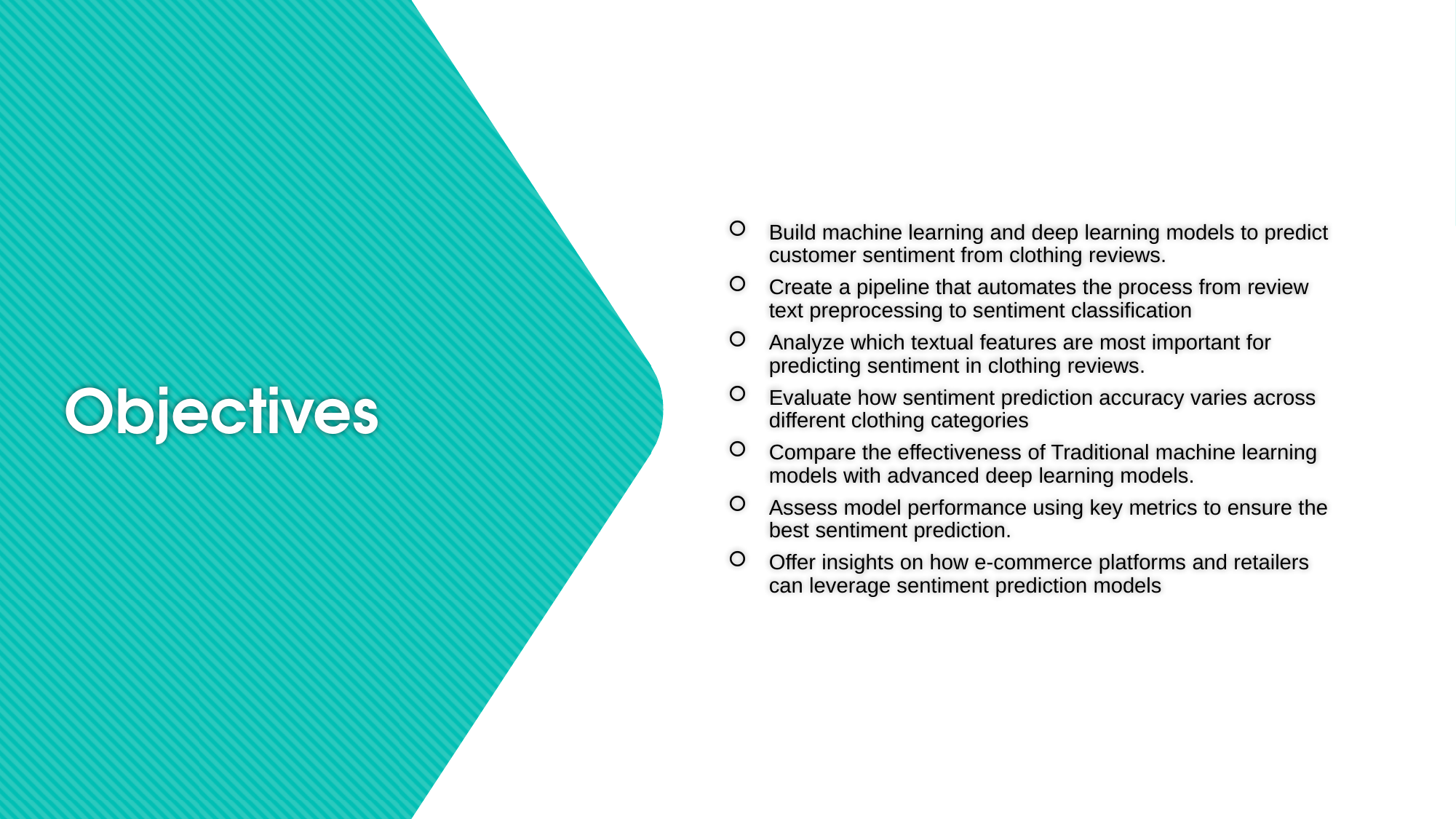

Build machine learning and deep learning models to predict customer sentiment from clothing reviews.
Create a pipeline that automates the process from review text preprocessing to sentiment classification
Analyze which textual features are most important for predicting sentiment in clothing reviews.
Evaluate how sentiment prediction accuracy varies across different clothing categories
Compare the effectiveness of Traditional machine learning models with advanced deep learning models.
Assess model performance using key metrics to ensure the best sentiment prediction.
Offer insights on how e-commerce platforms and retailers can leverage sentiment prediction models
# Objectives